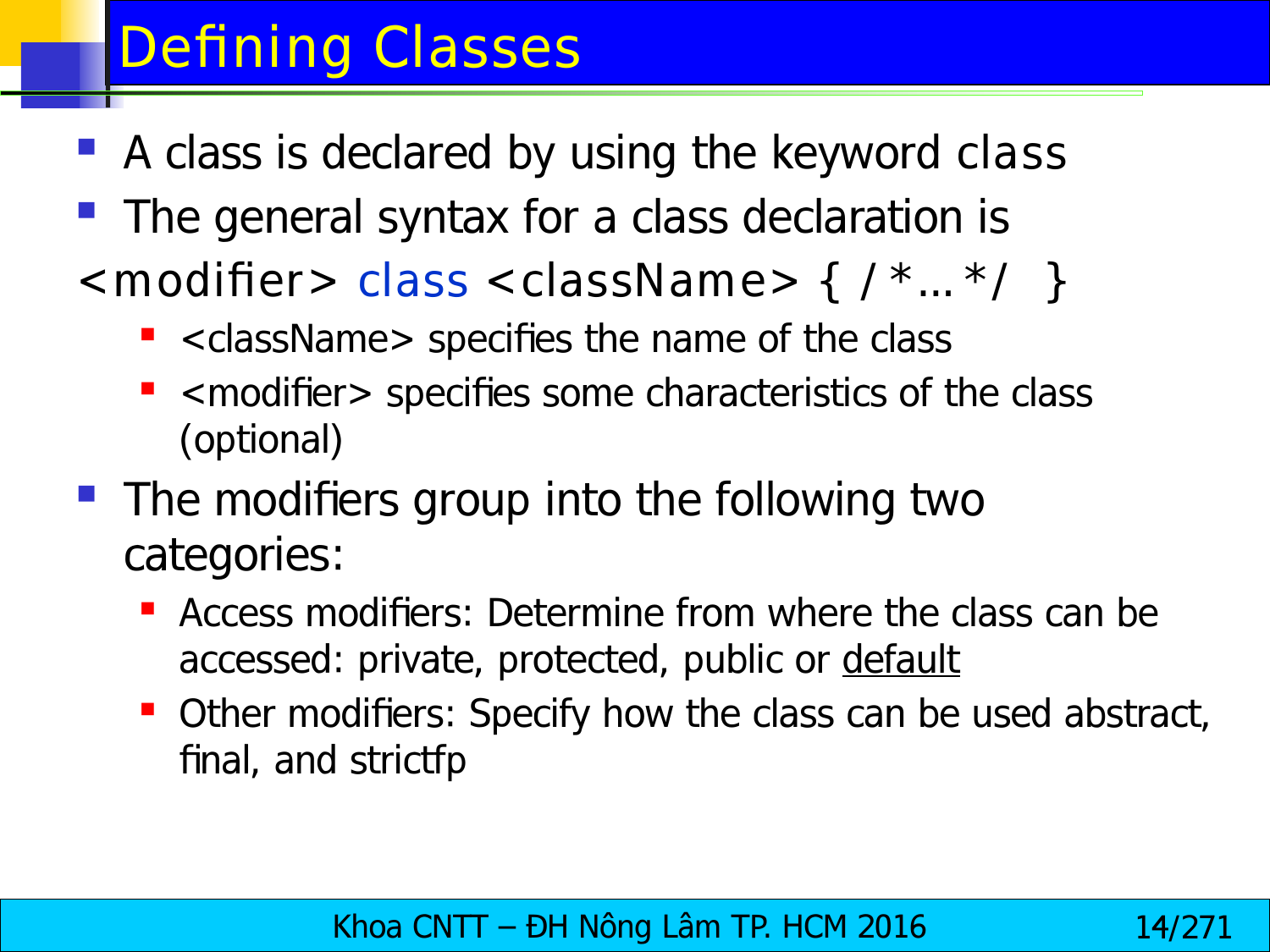

# Defining Classes
A class is declared by using the keyword class
The general syntax for a class declaration is
<modifier> class <className> { /*…*/  }
<className> specifies the name of the class
<modifier> specifies some characteristics of the class (optional)
The modifiers group into the following two categories:
Access modifiers: Determine from where the class can be accessed: private, protected, public or default
Other modifiers: Specify how the class can be used abstract, final, and strictfp